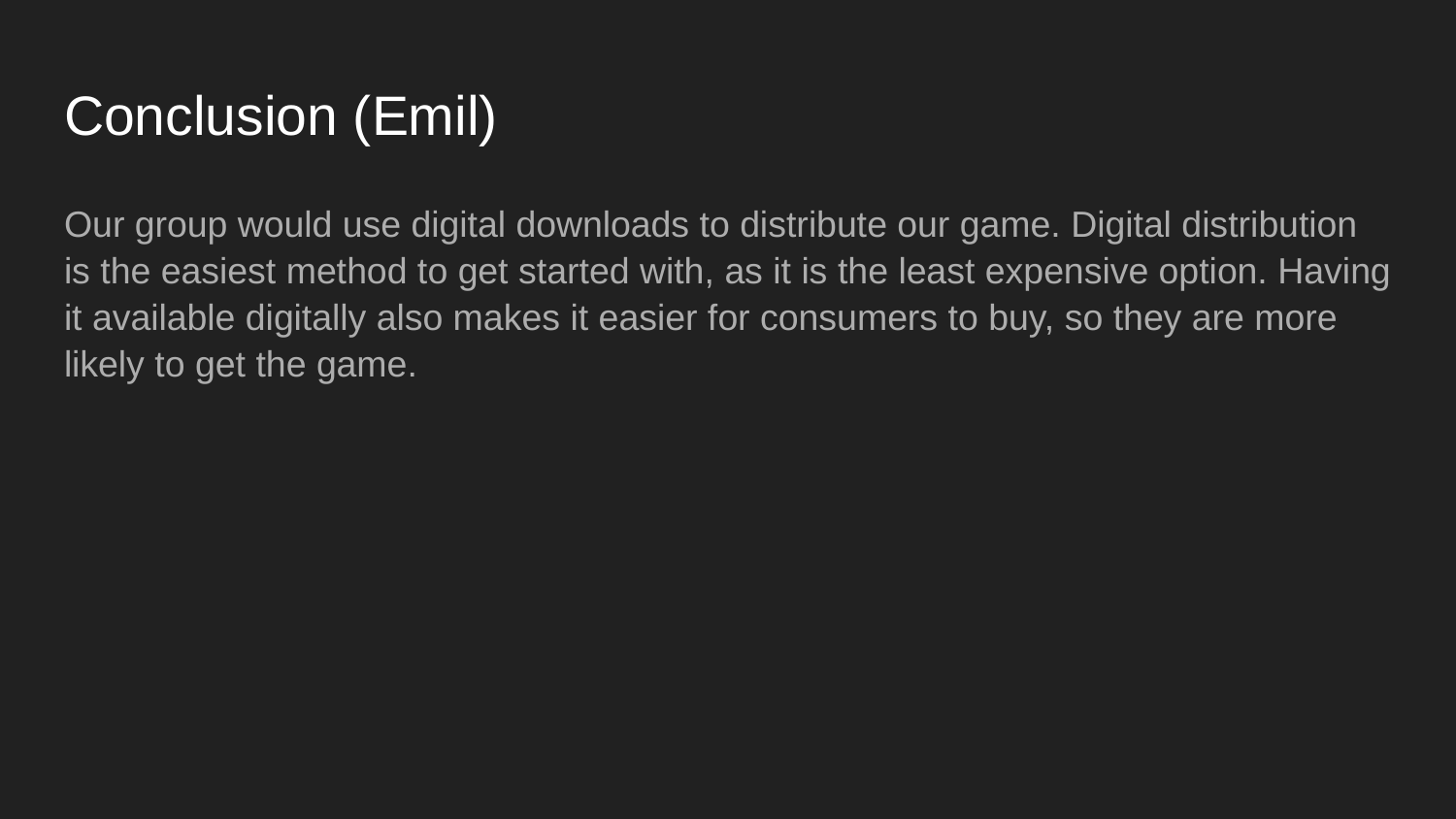

# Conclusion (Emil)
Our group would use digital downloads to distribute our game. Digital distribution is the easiest method to get started with, as it is the least expensive option. Having it available digitally also makes it easier for consumers to buy, so they are more likely to get the game.